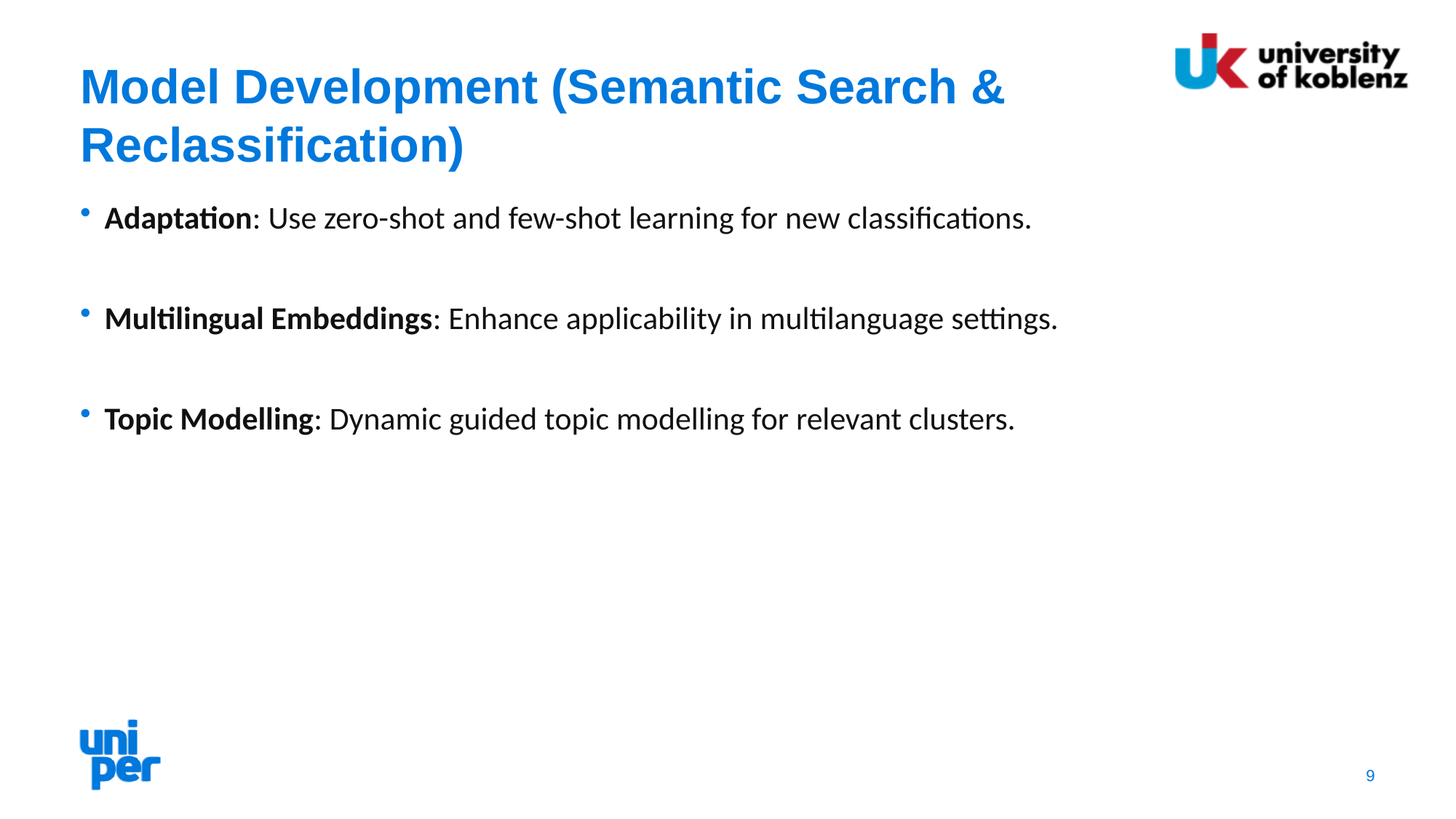

# Model Development (Semantic Search & Reclassification)
Adaptation: Use zero-shot and few-shot learning for new classifications.

Multilingual Embeddings: Enhance applicability in multilanguage settings.

Topic Modelling: Dynamic guided topic modelling for relevant clusters.

9